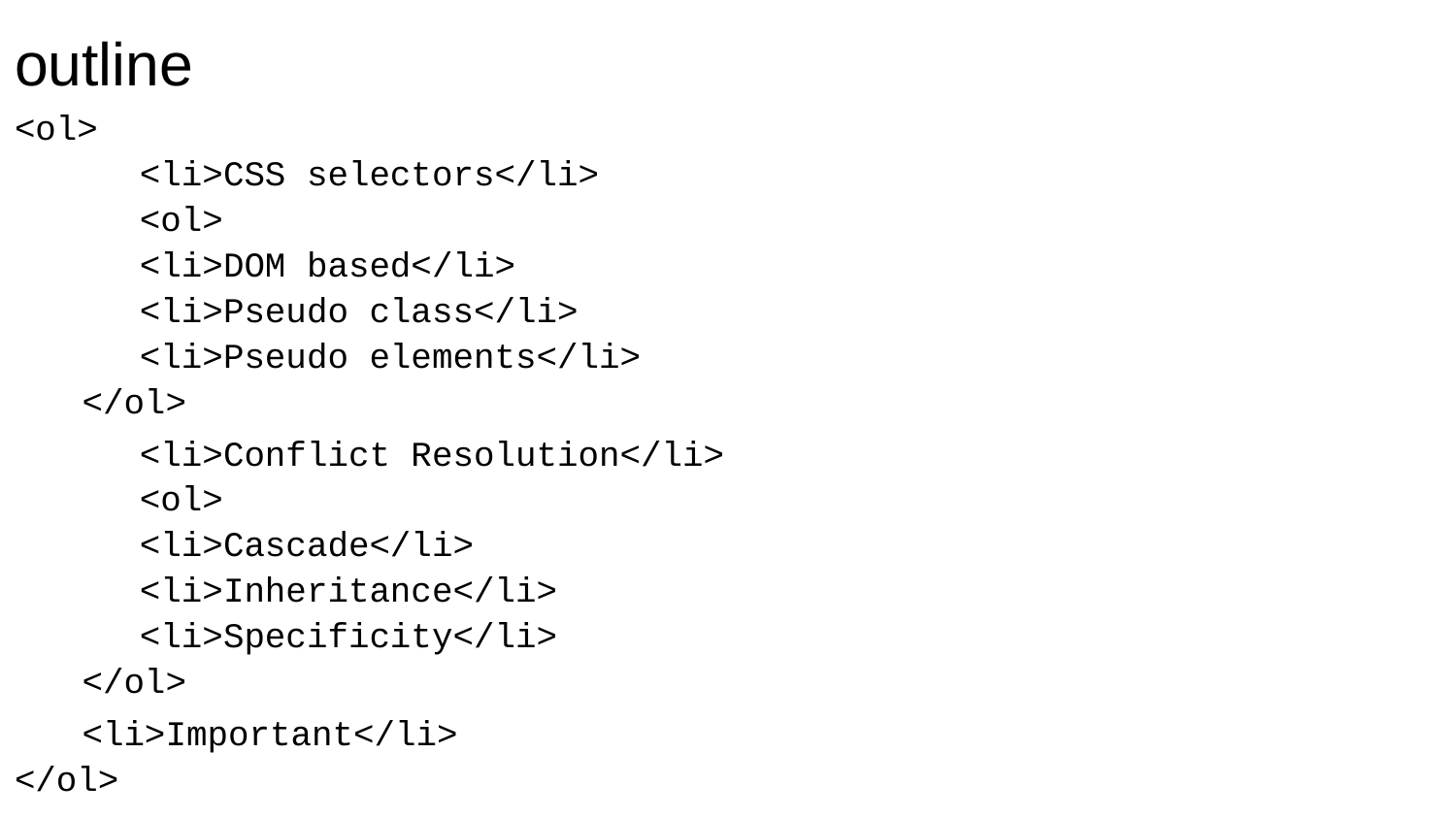

# outline
<ol>
	<li>CSS selectors</li>
	<ol>
		<li>DOM based</li>
		<li>Pseudo class</li>
		<li>Pseudo elements</li>
</ol>
	<li>Conflict Resolution</li>
	<ol>
		<li>Cascade</li>
		<li>Inheritance</li>
		<li>Specificity</li>
</ol>
<li>Important</li>
</ol>